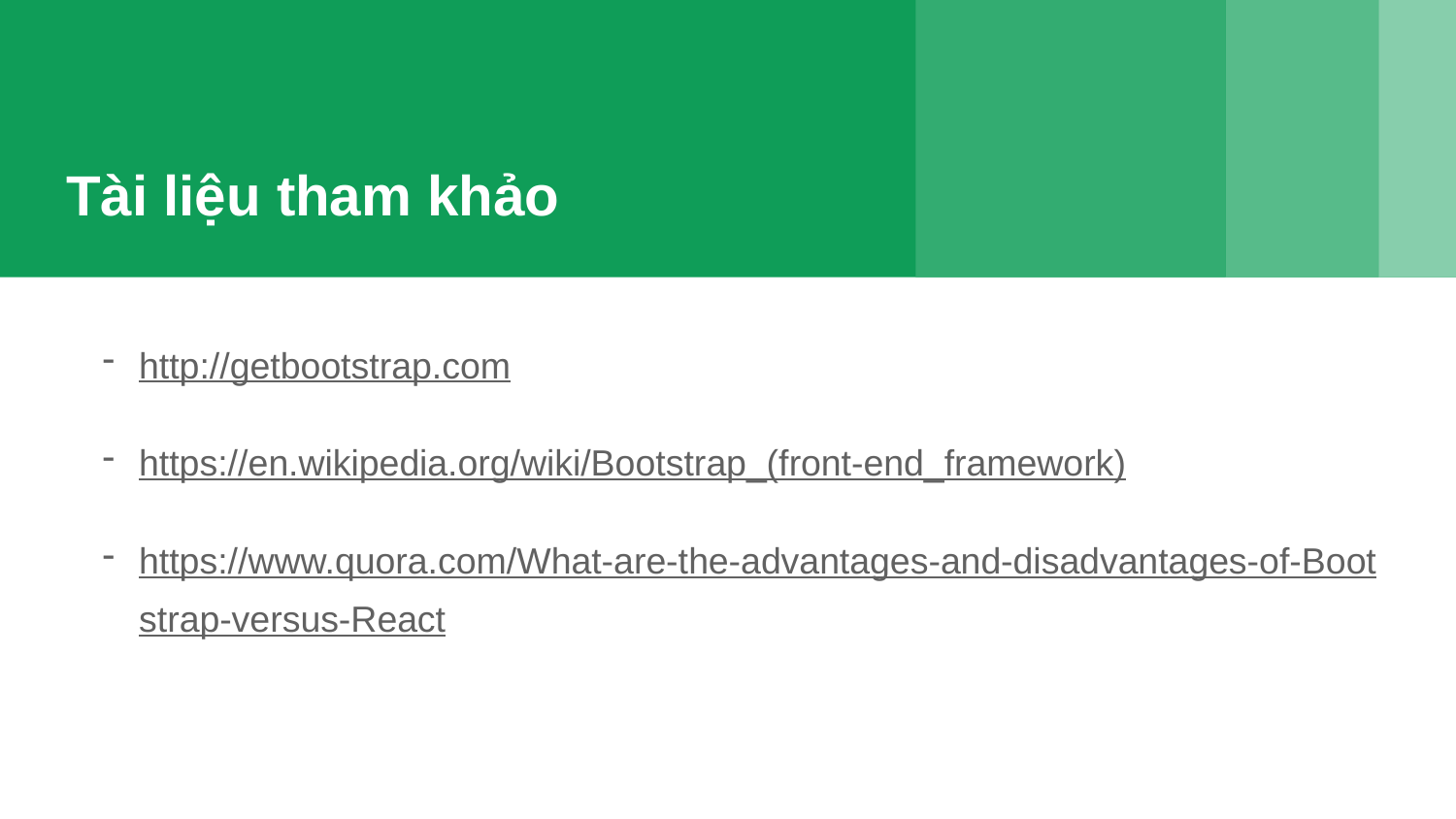

# Tài liệu tham khảo
http://getbootstrap.com
https://en.wikipedia.org/wiki/Bootstrap_(front-end_framework)
https://www.quora.com/What-are-the-advantages-and-disadvantages-of-Bootstrap-versus-React